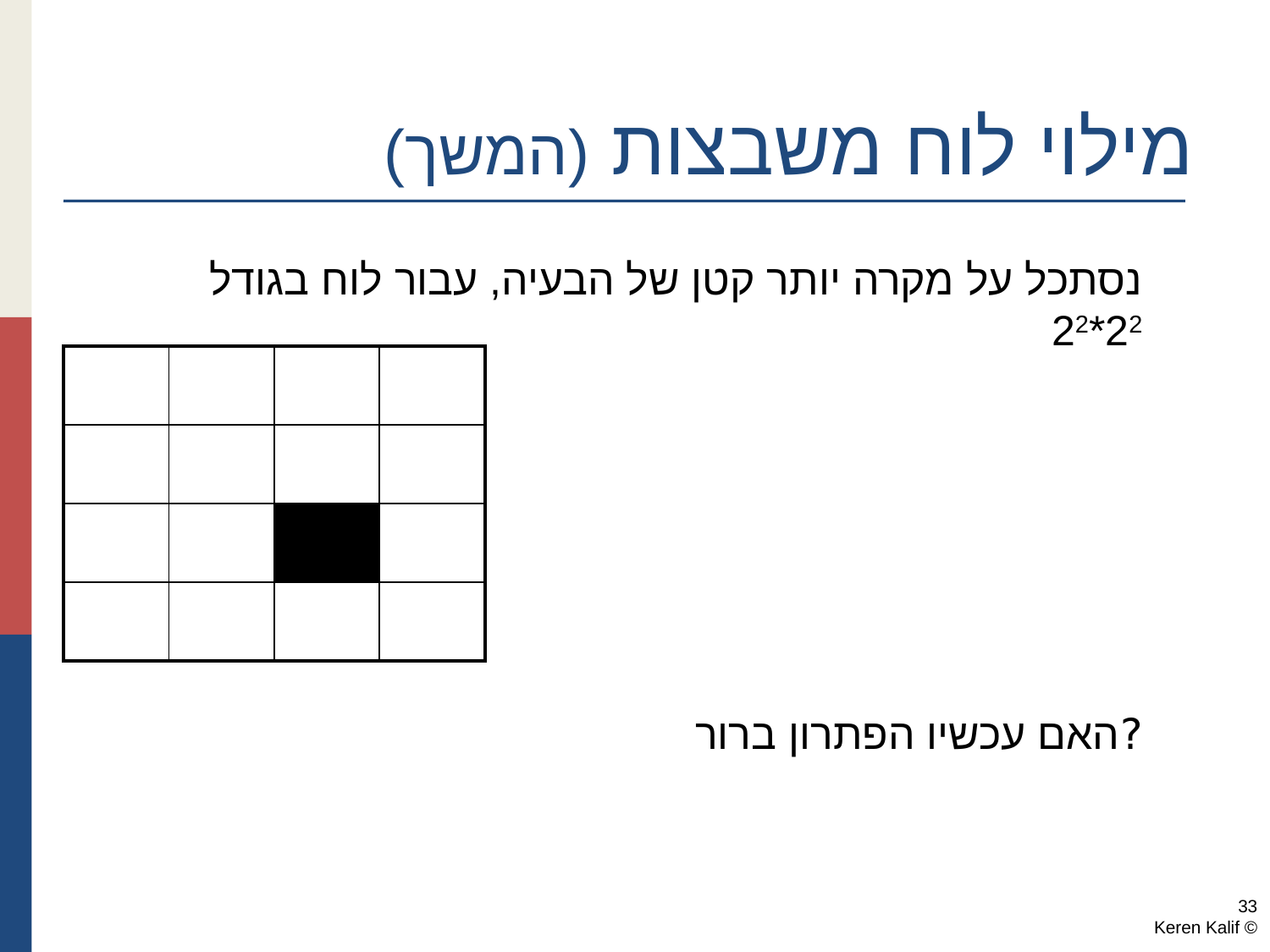

מילוי לוח משבצות (המשך)
נסתכל על מקרה יותר קטן של הבעיה, עבור לוח בגודל 22*22
|  |  |  |  |
| --- | --- | --- | --- |
|  |  |  |  |
|  |  |  |  |
|  |  |  |  |
האם עכשיו הפתרון ברור?
33
© Keren Kalif